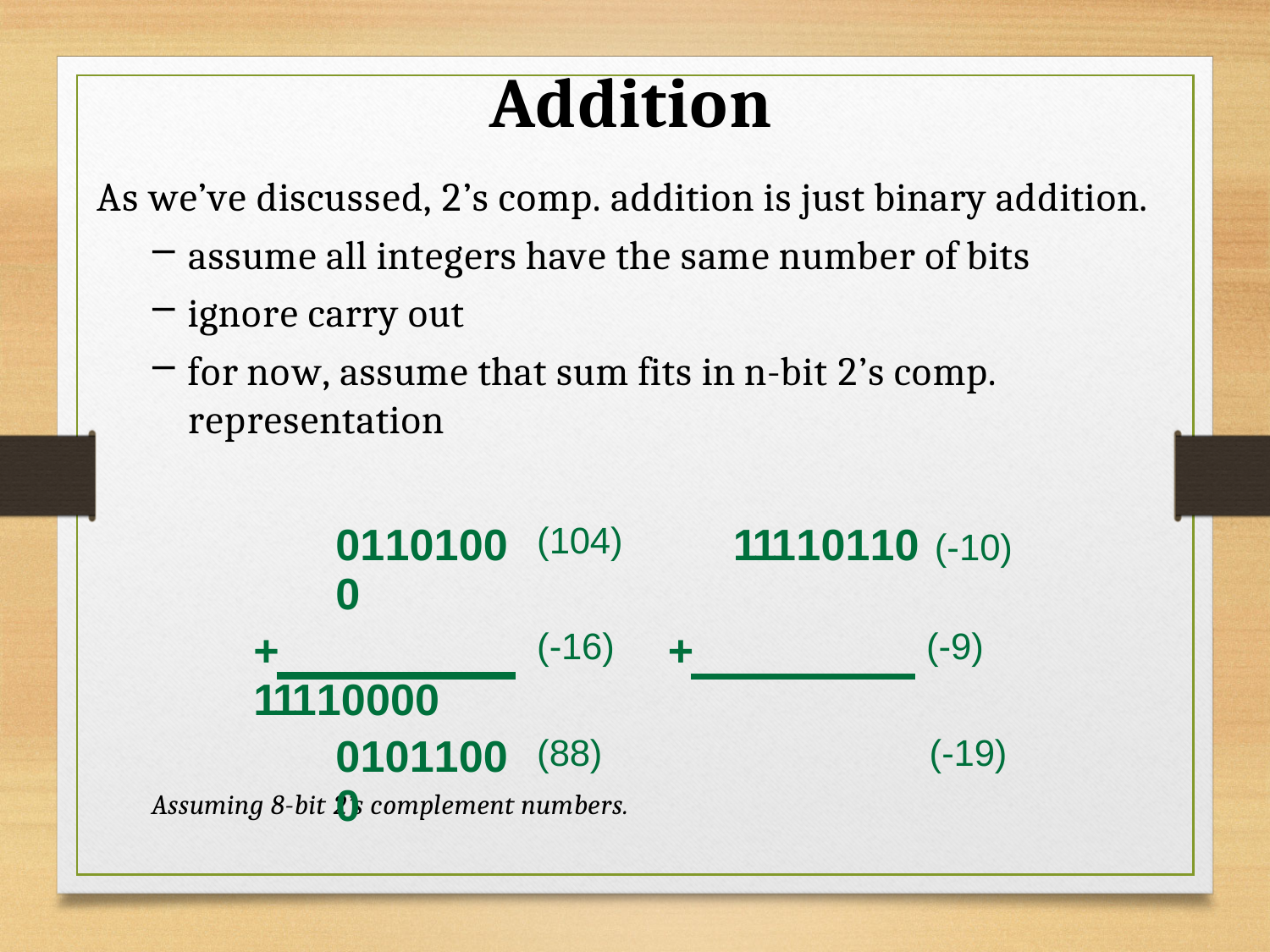

Addition
As we’ve discussed, 2’s comp. addition is just binary addition.
assume all integers have the same number of bits
ignore carry out
for now, assume that sum fits in n-bit 2’s comp. representation
| 01101000 | (104) |  | 11110110 (-10) |
| --- | --- | --- | --- |
| + 11110000 | (-16) | + | (-9) |
| 01011000 | (88) |  | (-19) |

Assuming 8-bit 2’s complement numbers.